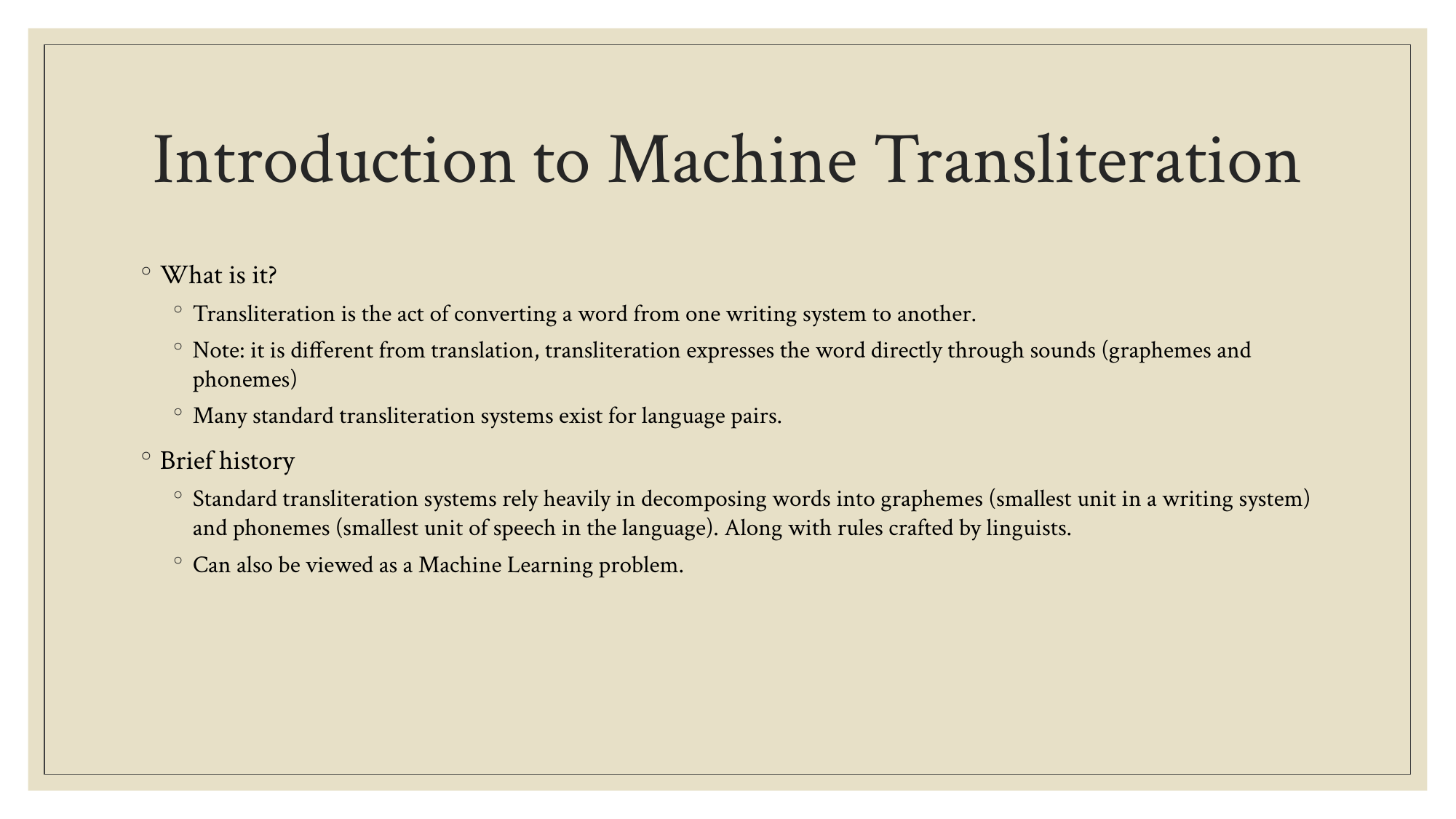

# Introduction to Machine Transliteration
What is it?
Transliteration is the act of converting a word from one writing system to another.
Note: it is different from translation, transliteration expresses the word directly through sounds (graphemes and phonemes)
Many standard transliteration systems exist for language pairs.
Brief history
Standard transliteration systems rely heavily in decomposing words into graphemes (smallest unit in a writing system) and phonemes (smallest unit of speech in the language). Along with rules crafted by linguists.
Can also be viewed as a Machine Learning problem.